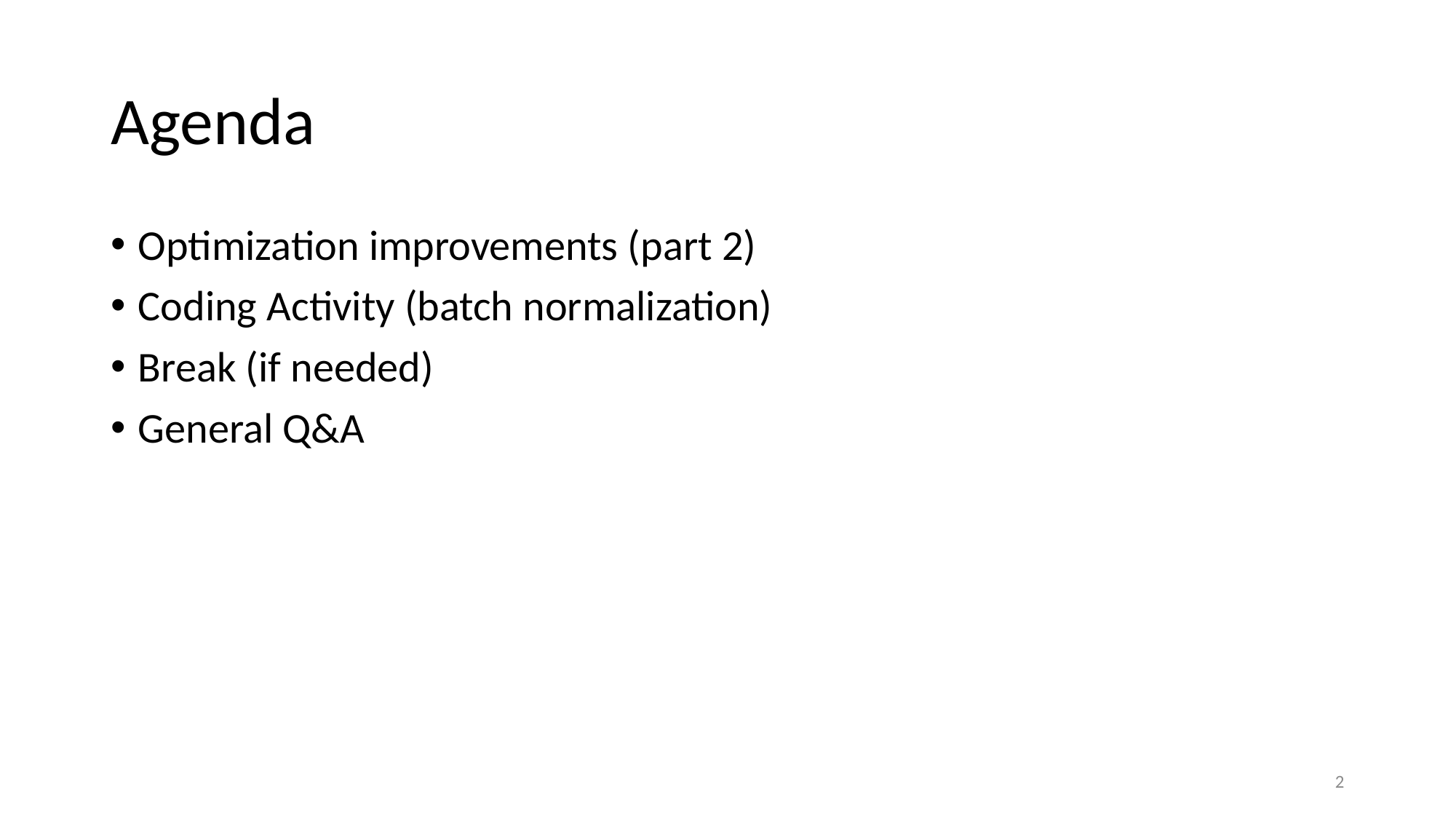

# Agenda
Optimization improvements (part 2)
Coding Activity (batch normalization)
Break (if needed)
General Q&A
2